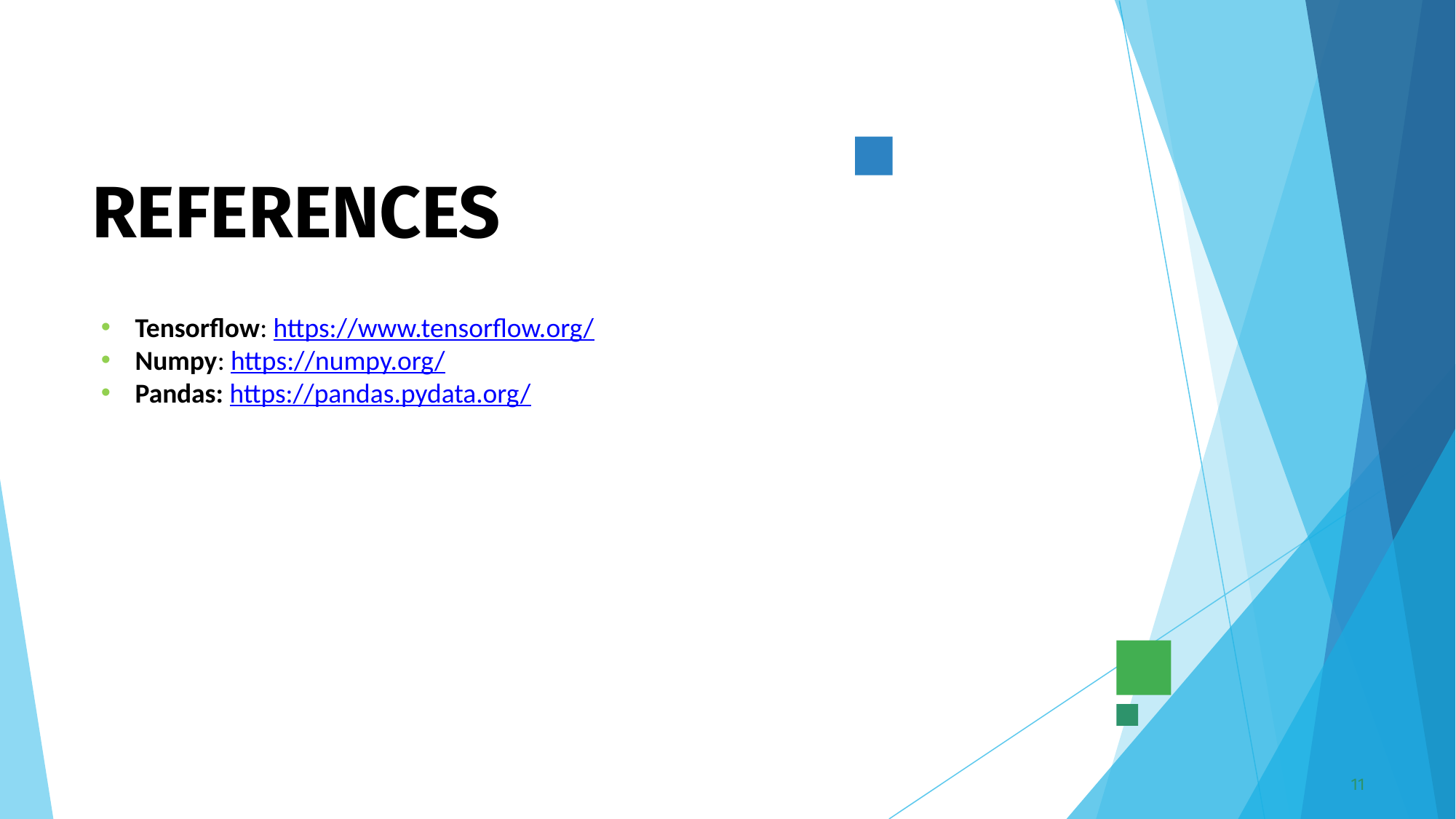

# REFERENCES
Tensorflow: https://www.tensorflow.org/
Numpy: https://numpy.org/
Pandas: https://pandas.pydata.org/

11